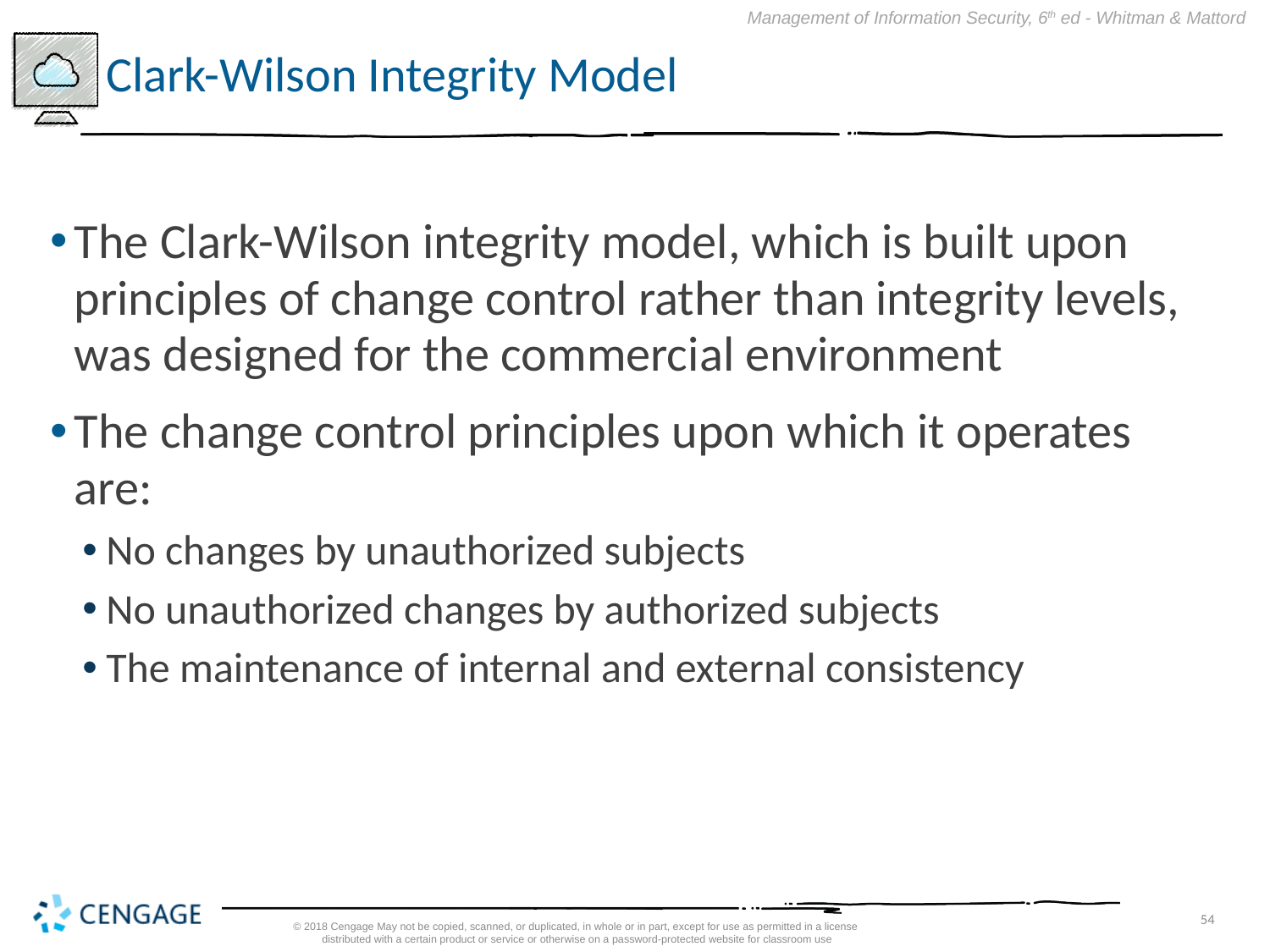

# Clark-Wilson Integrity Model
The Clark-Wilson integrity model, which is built upon principles of change control rather than integrity levels, was designed for the commercial environment
The change control principles upon which it operates are:
No changes by unauthorized subjects
No unauthorized changes by authorized subjects
The maintenance of internal and external consistency